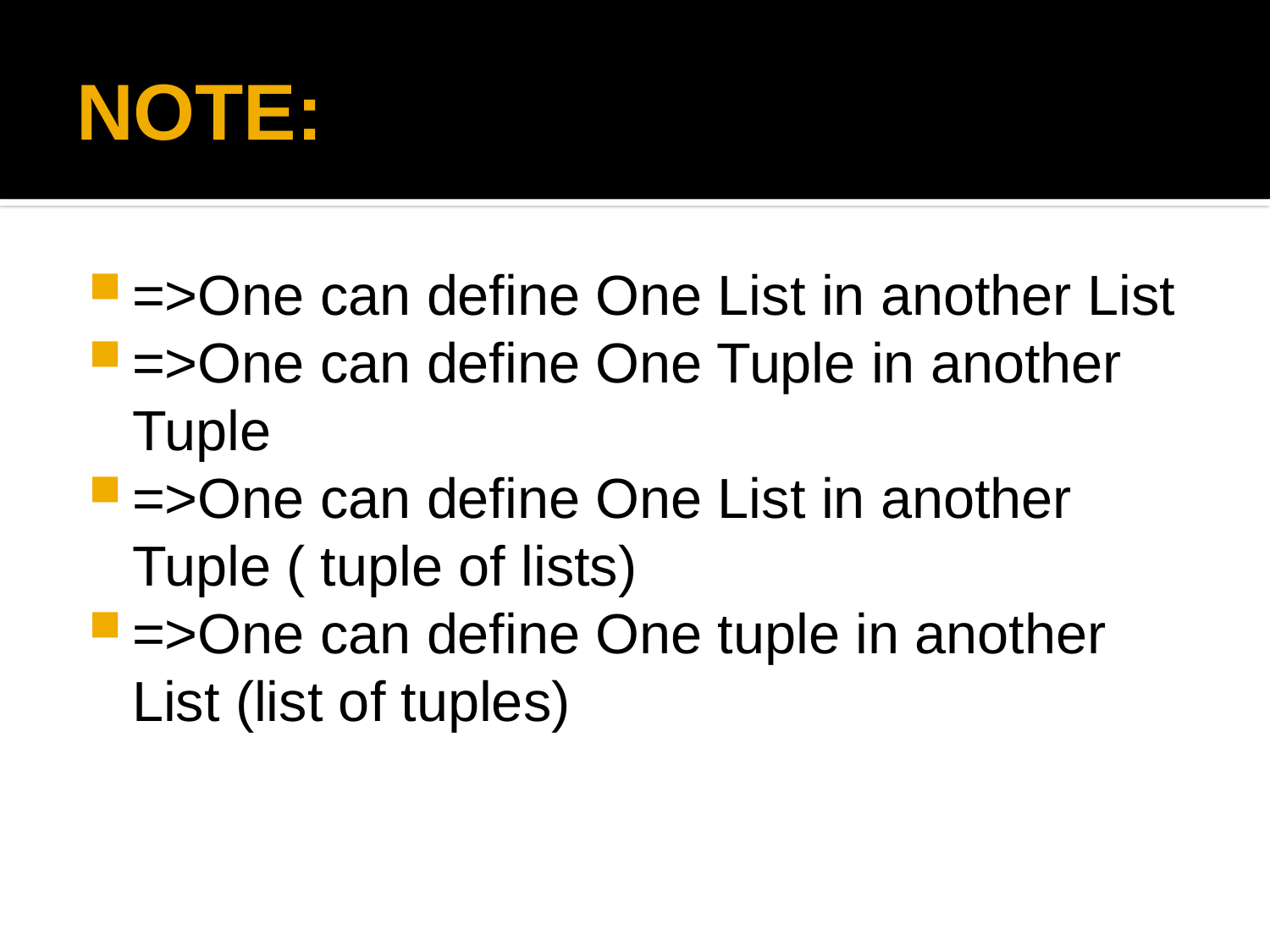

# NOTE:
=>One can define One List in another List
=>One can define One Tuple in another Tuple
=>One can define One List in another Tuple ( tuple of lists)
=>One can define One tuple in another List (list of tuples)